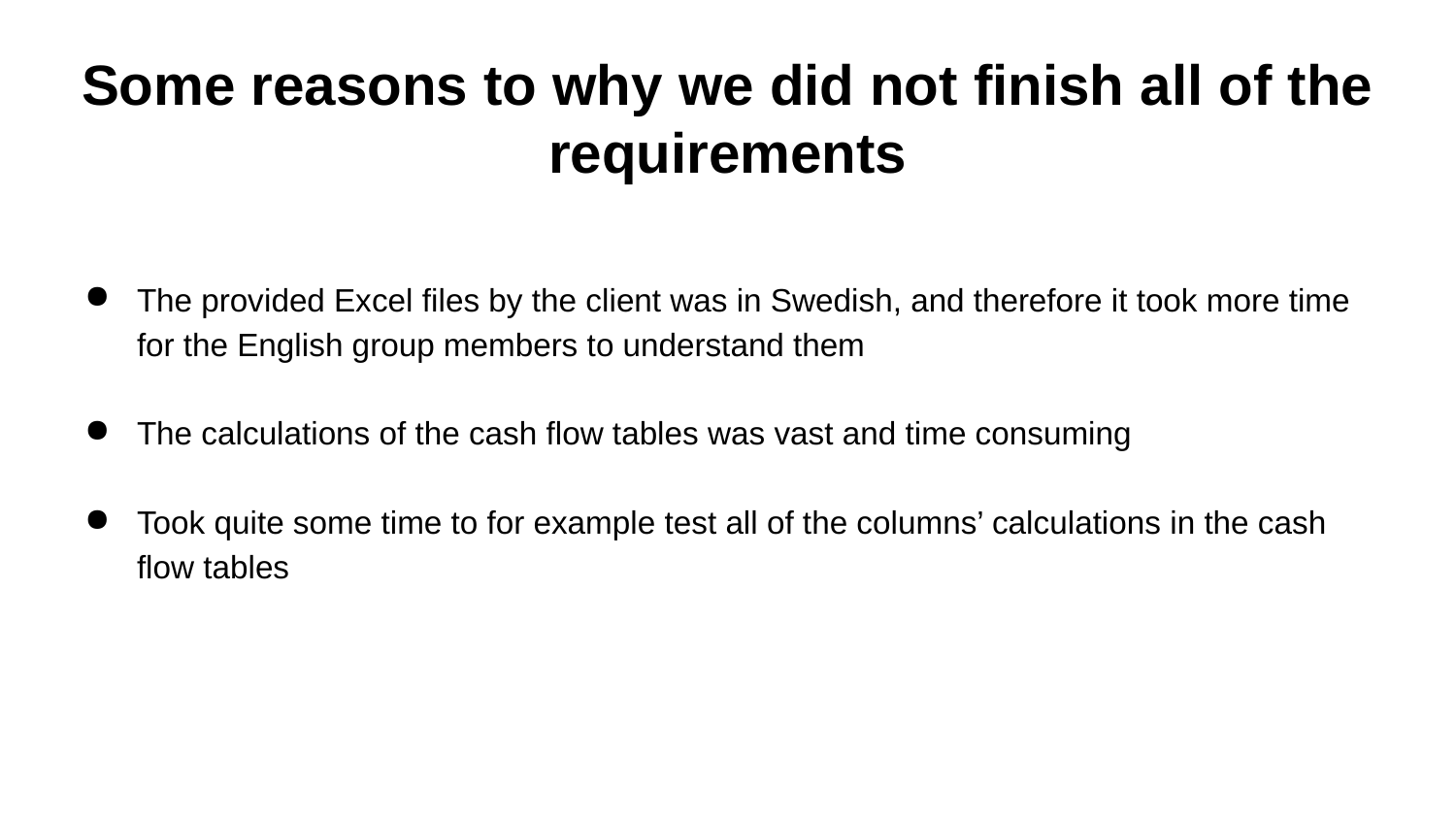

# Some reasons to why we did not finish all of the requirements
The provided Excel files by the client was in Swedish, and therefore it took more time for the English group members to understand them

The calculations of the cash flow tables was vast and time consuming

Took quite some time to for example test all of the columns’ calculations in the cash flow tables